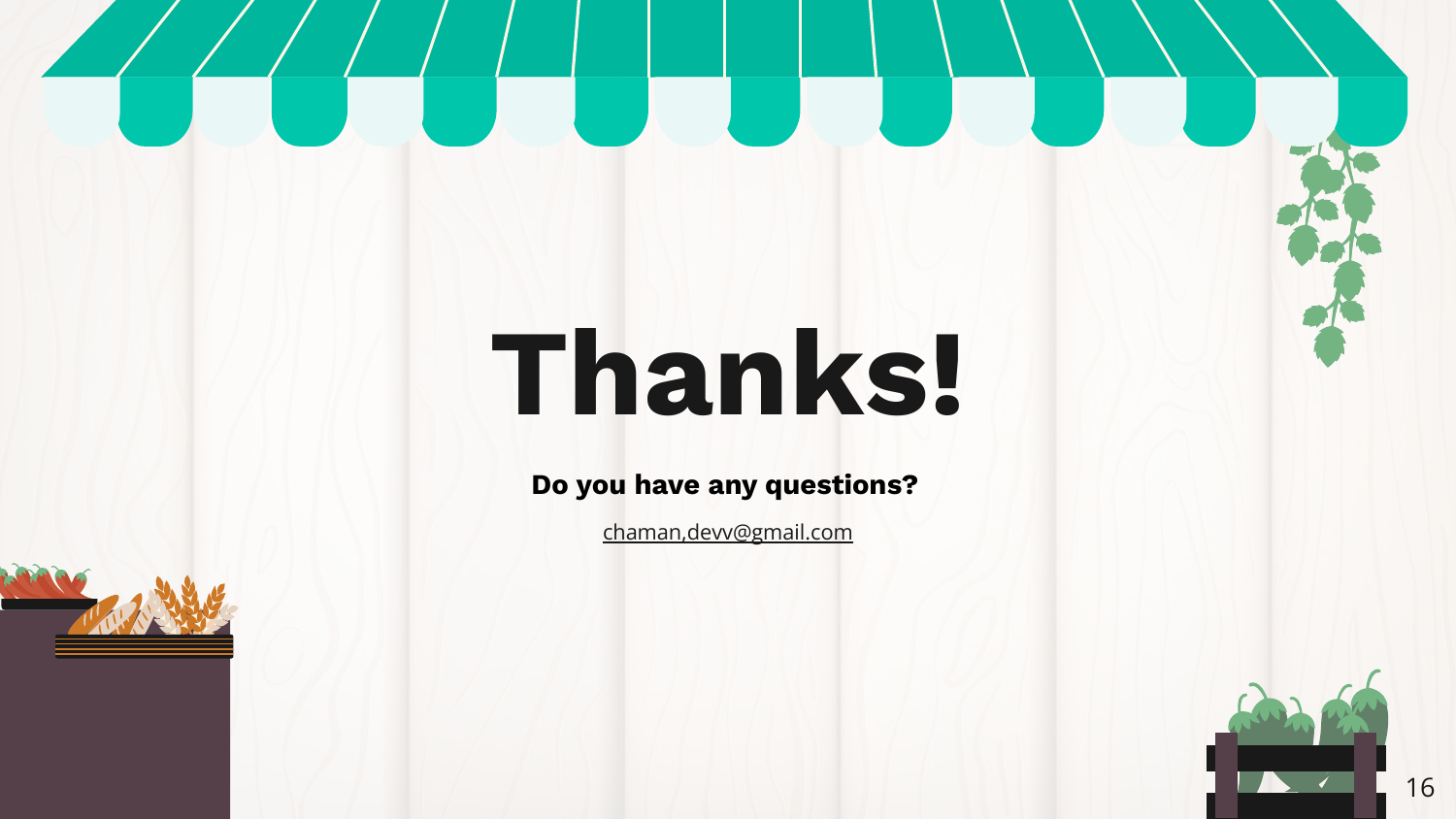

# Thanks!
Do you have any questions?
chaman,devv@gmail.com

16